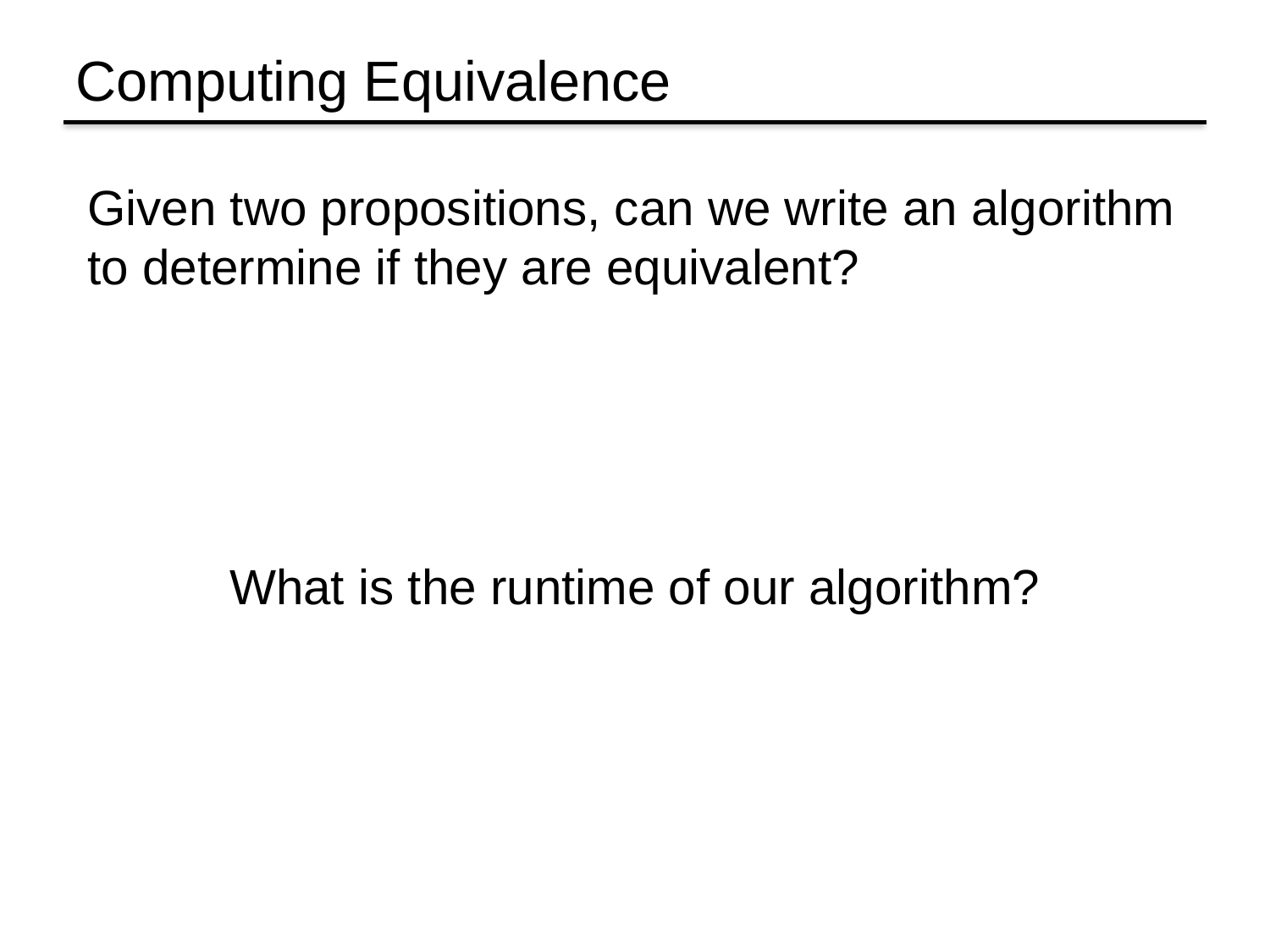

# Computing Equivalence
Given two propositions, can we write an algorithm to determine if they are equivalent?
What is the runtime of our algorithm?